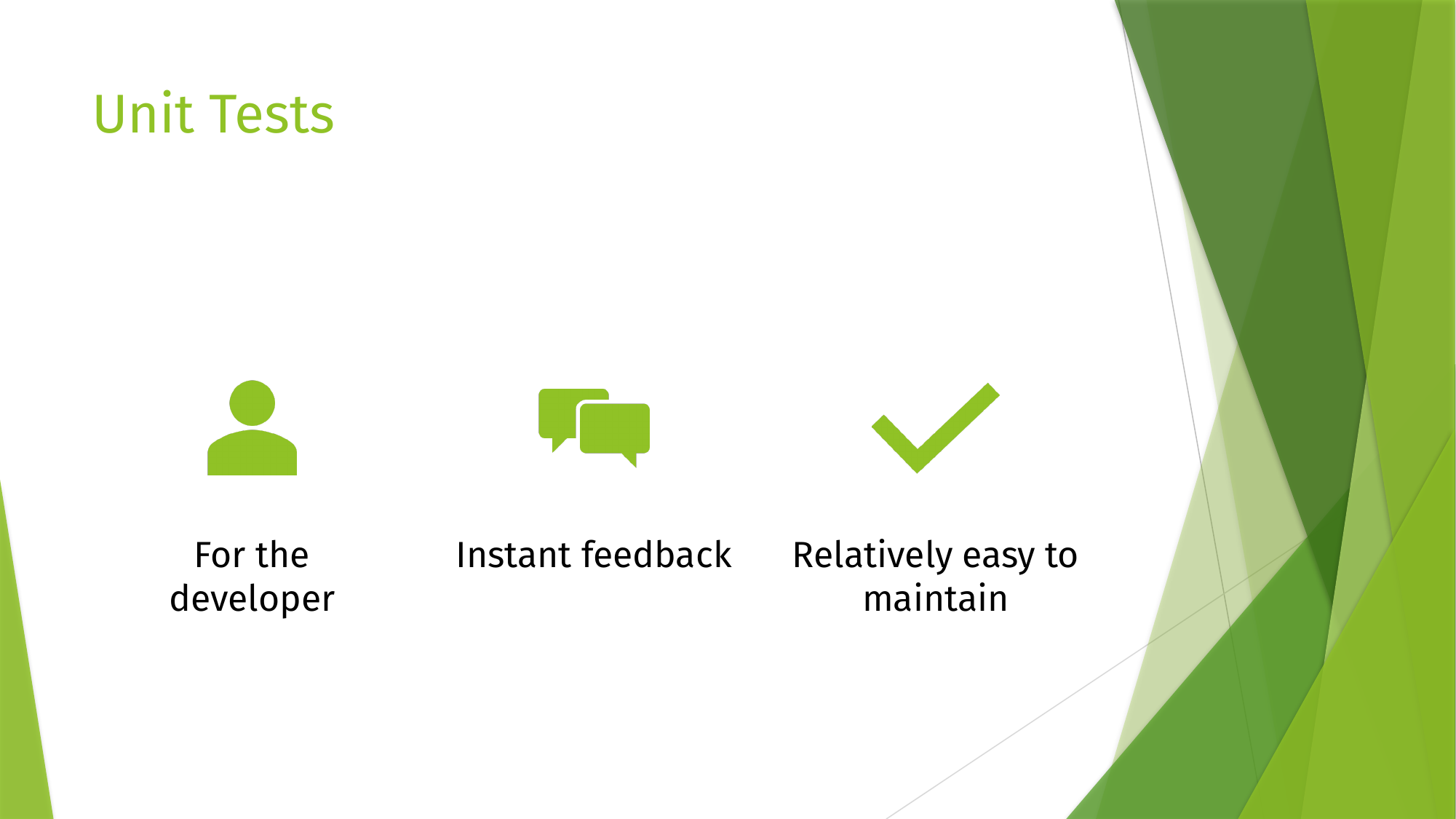

# Unit Tests
For the developer
Instant feedback
Relatively easy to maintain